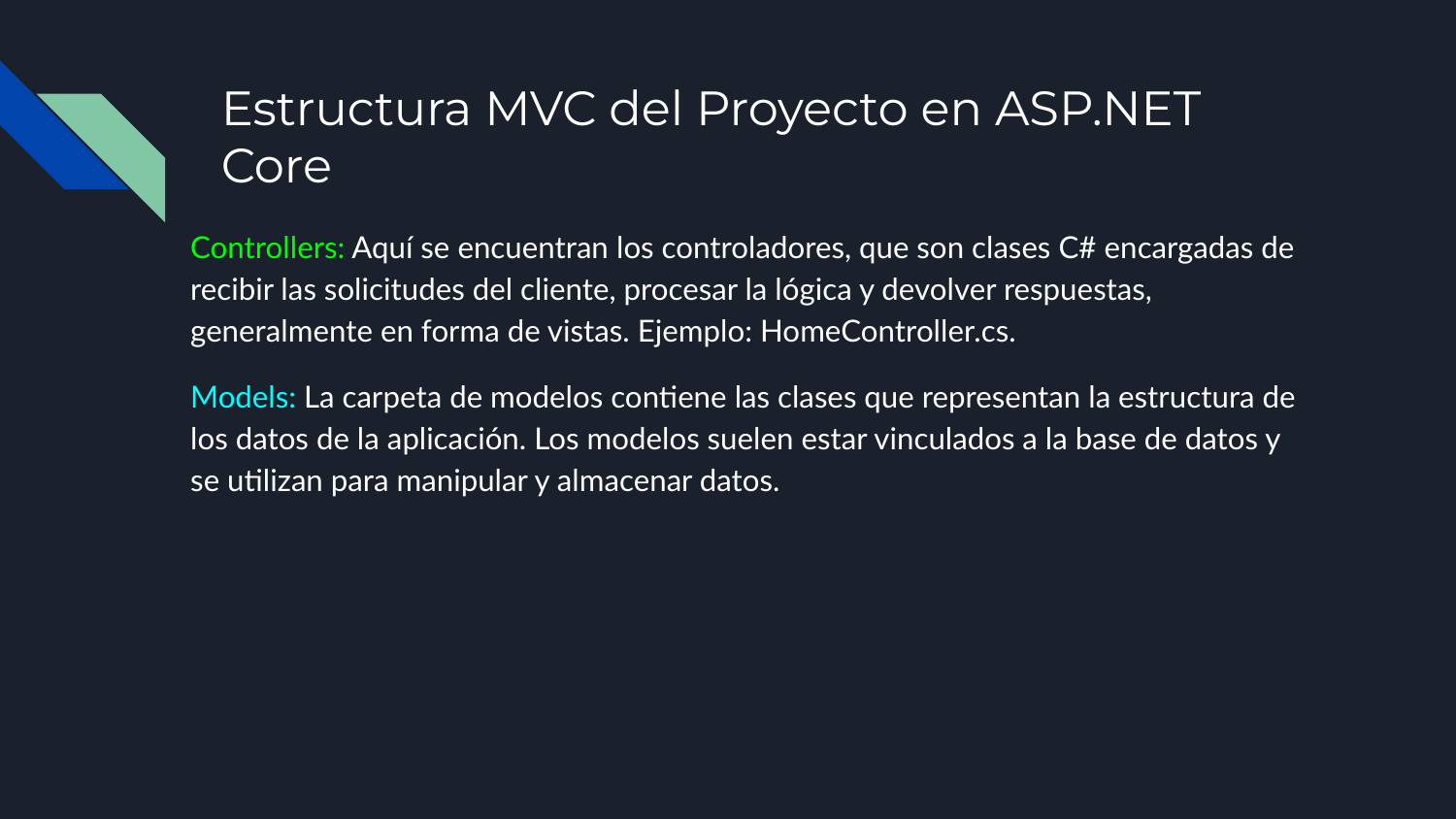

# Estructura MVC del Proyecto en ASP.NET Core
Controllers: Aquí se encuentran los controladores, que son clases C# encargadas de recibir las solicitudes del cliente, procesar la lógica y devolver respuestas, generalmente en forma de vistas. Ejemplo: HomeController.cs.
Models: La carpeta de modelos contiene las clases que representan la estructura de los datos de la aplicación. Los modelos suelen estar vinculados a la base de datos y se utilizan para manipular y almacenar datos.